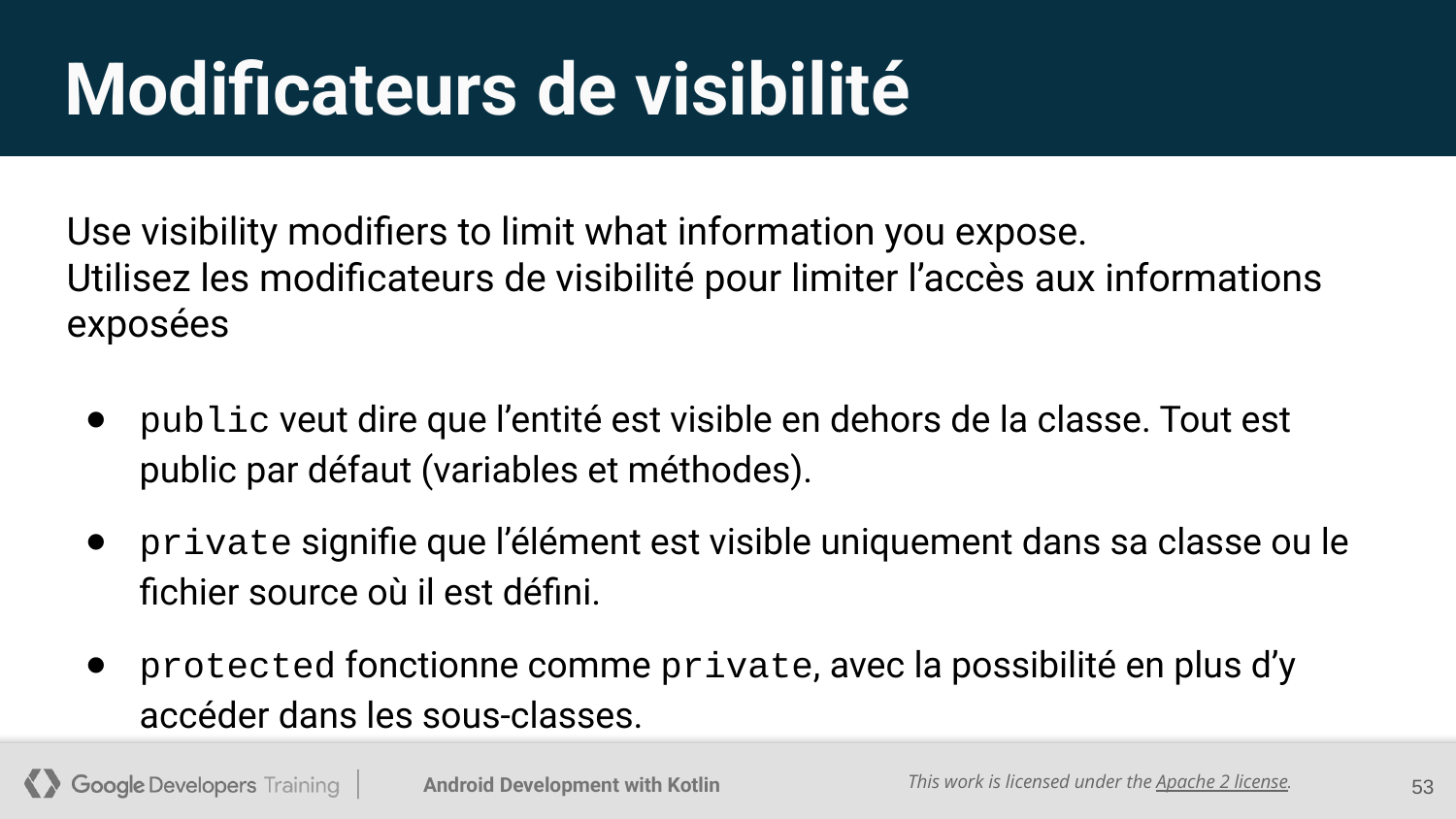

# Modificateurs de visibilité
Use visibility modifiers to limit what information you expose.
Utilisez les modificateurs de visibilité pour limiter l’accès aux informations exposées

public veut dire que l’entité est visible en dehors de la classe. Tout est public par défaut (variables et méthodes).
private signifie que l’élément est visible uniquement dans sa classe ou le fichier source où il est défini.
protected fonctionne comme private, avec la possibilité en plus d’y accéder dans les sous-classes.

53